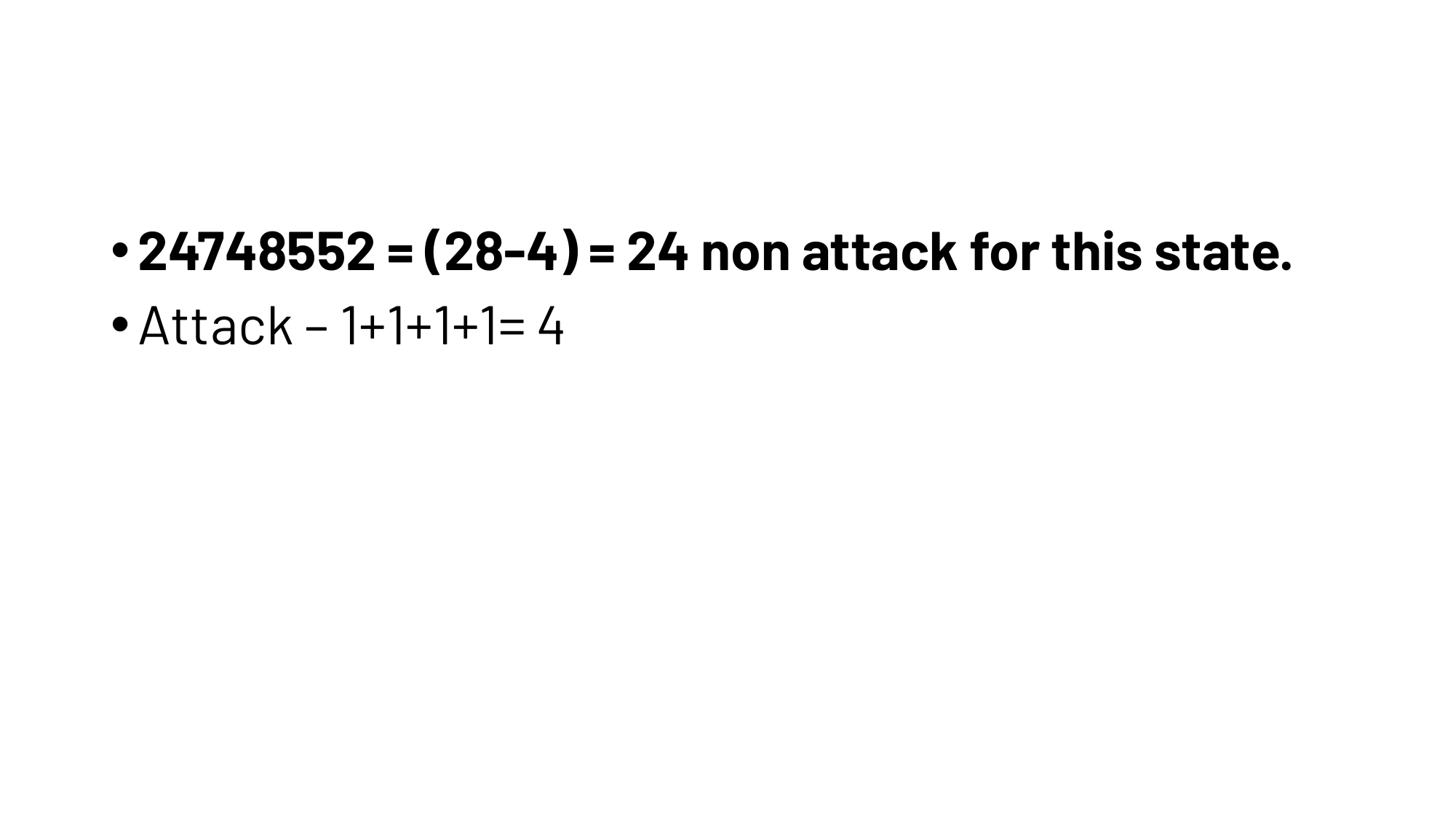

24748552 = (28-4) = 24 non attack for this state.
Attack – 1+1+1+1= 4